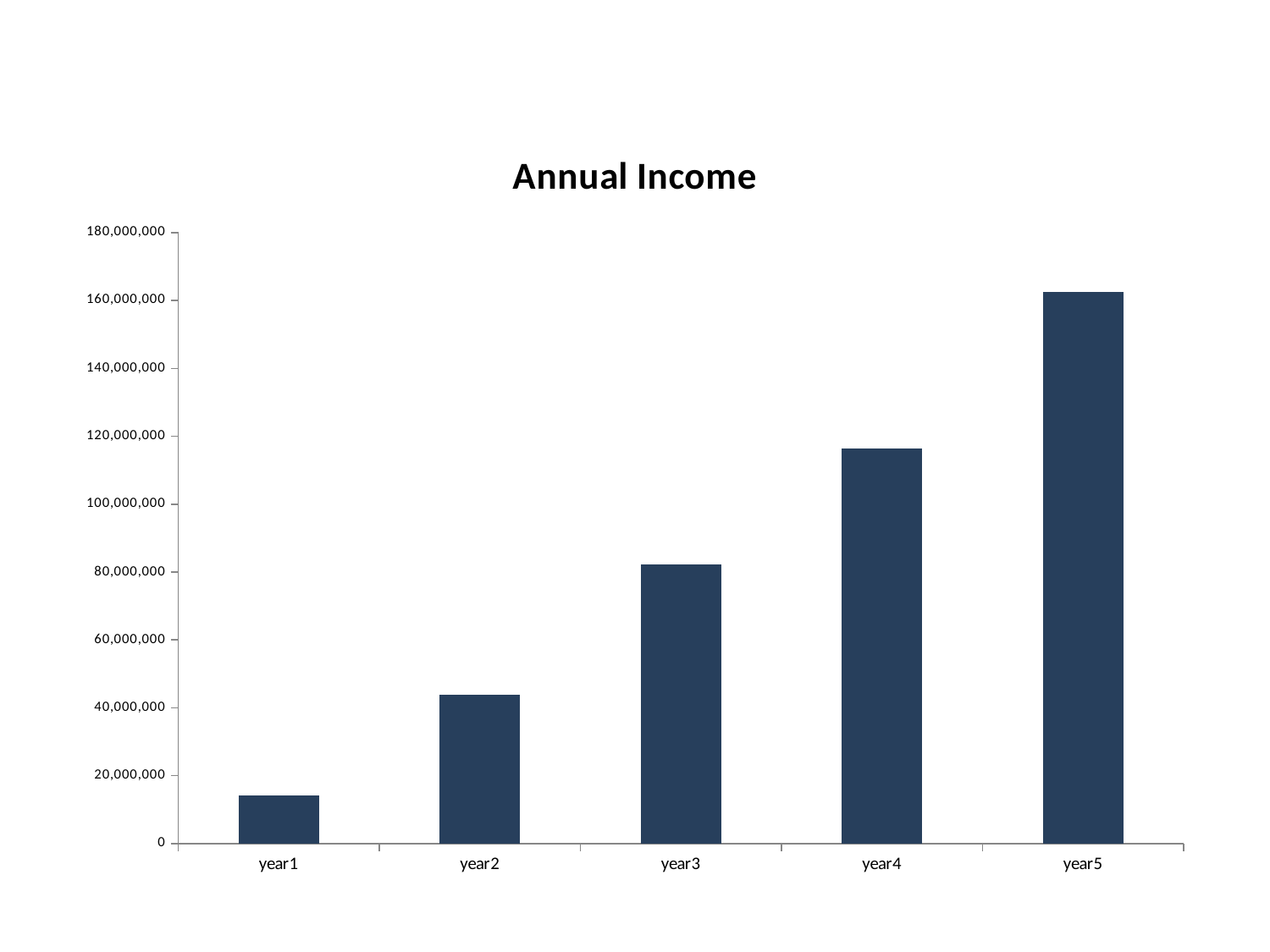

### Chart: Annual Income

| Category | income |
|---|---|
| year1 | 14111707.799999997 |
| year2 | 43717539.6 |
| year3 | 82267434.19999975 |
| year4 | 116429796.39999981 |
| year5 | 162519037.40000045 |